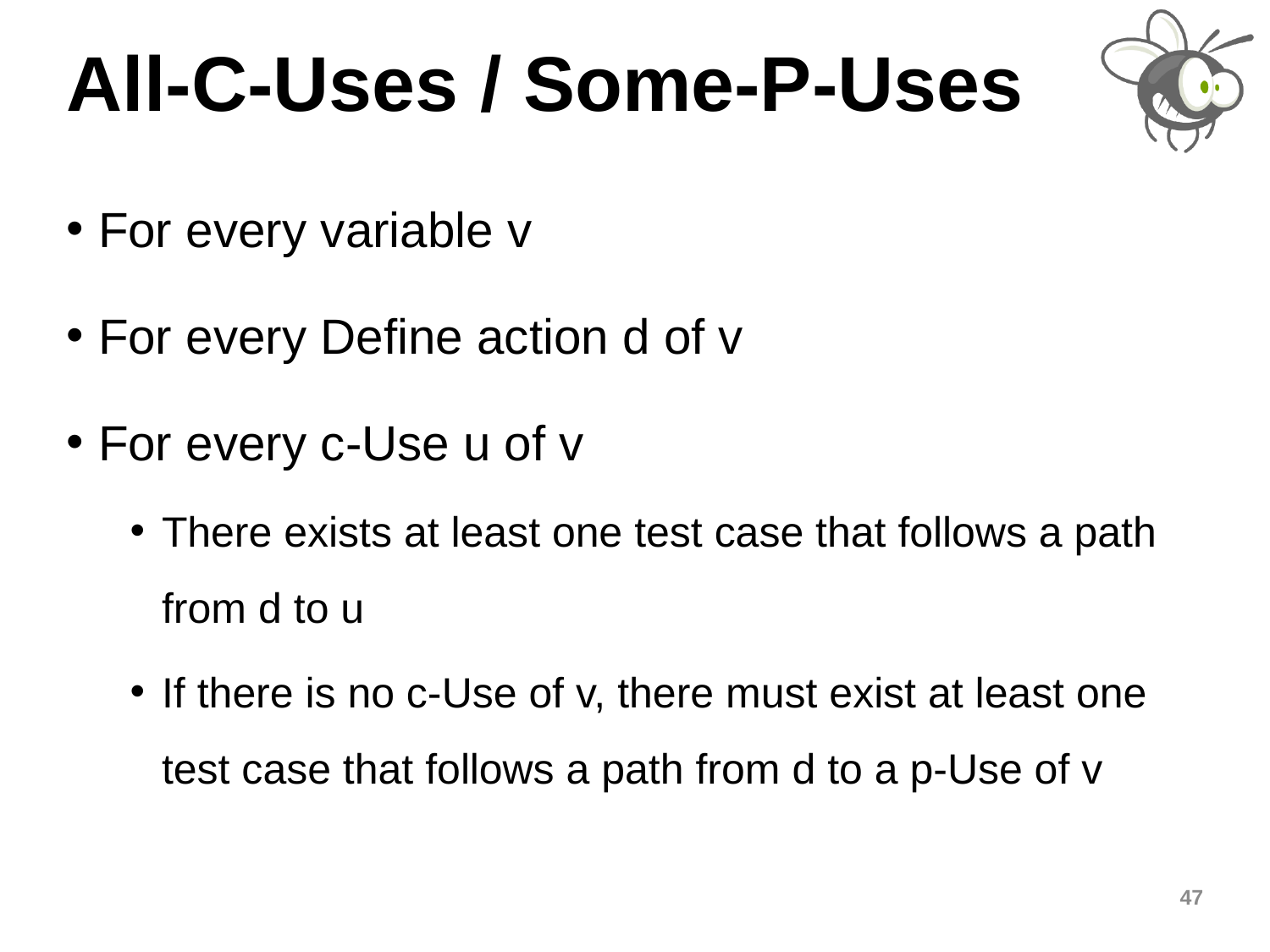

# All-C-Uses / Some-P-Uses
For every variable v
For every Define action d of v
For every c-Use u of v
There exists at least one test case that follows a path from d to u
If there is no c-Use of v, there must exist at least one test case that follows a path from d to a p-Use of v

47